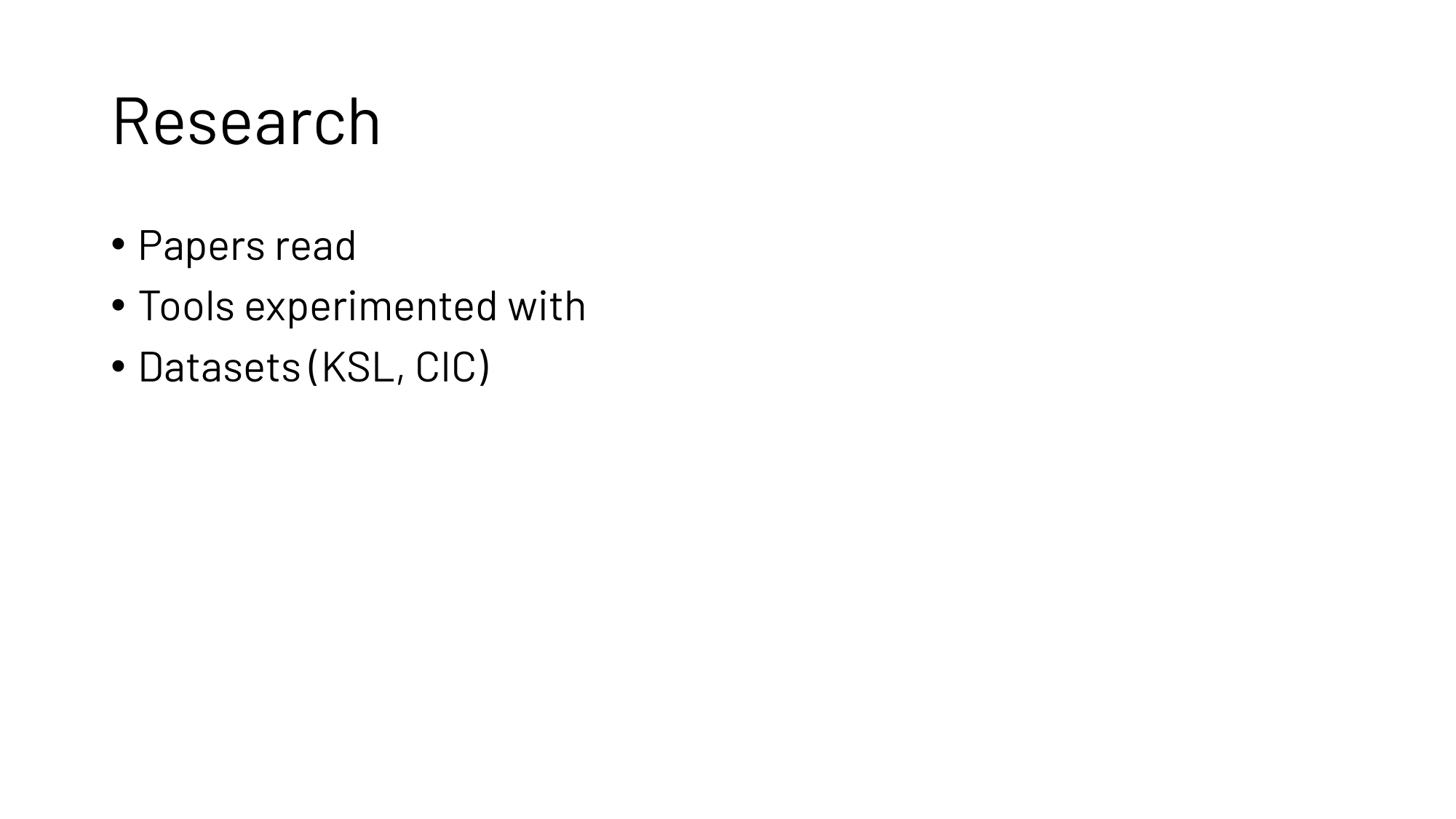

# Research
Papers read
Tools experimented with
Datasets (KSL, CIC)